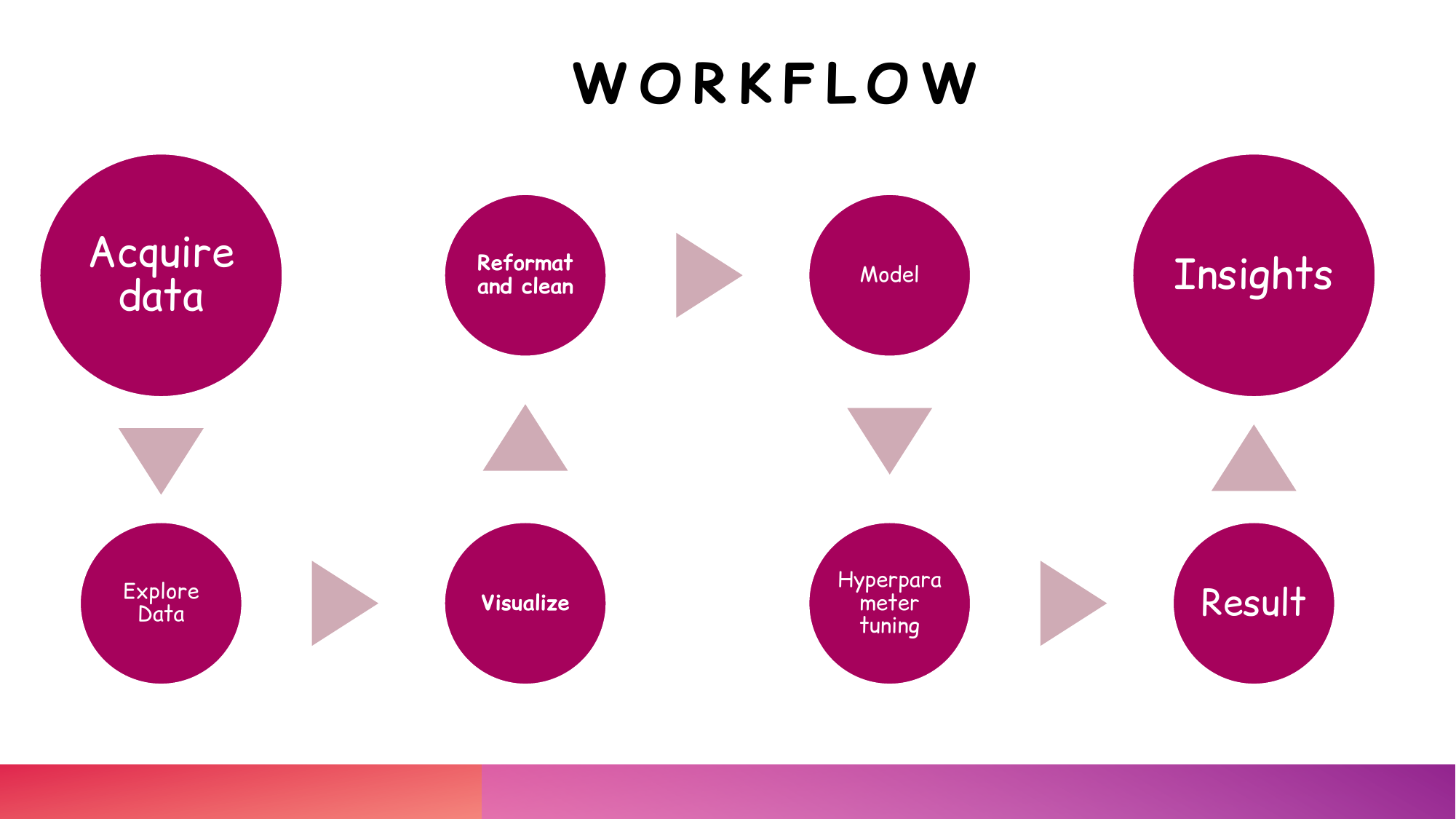

# WORKFLOW
Acquire data
Explore Data
Visualize
Reformat and clean
Model
Hyperparameter tuning
Result
Insights